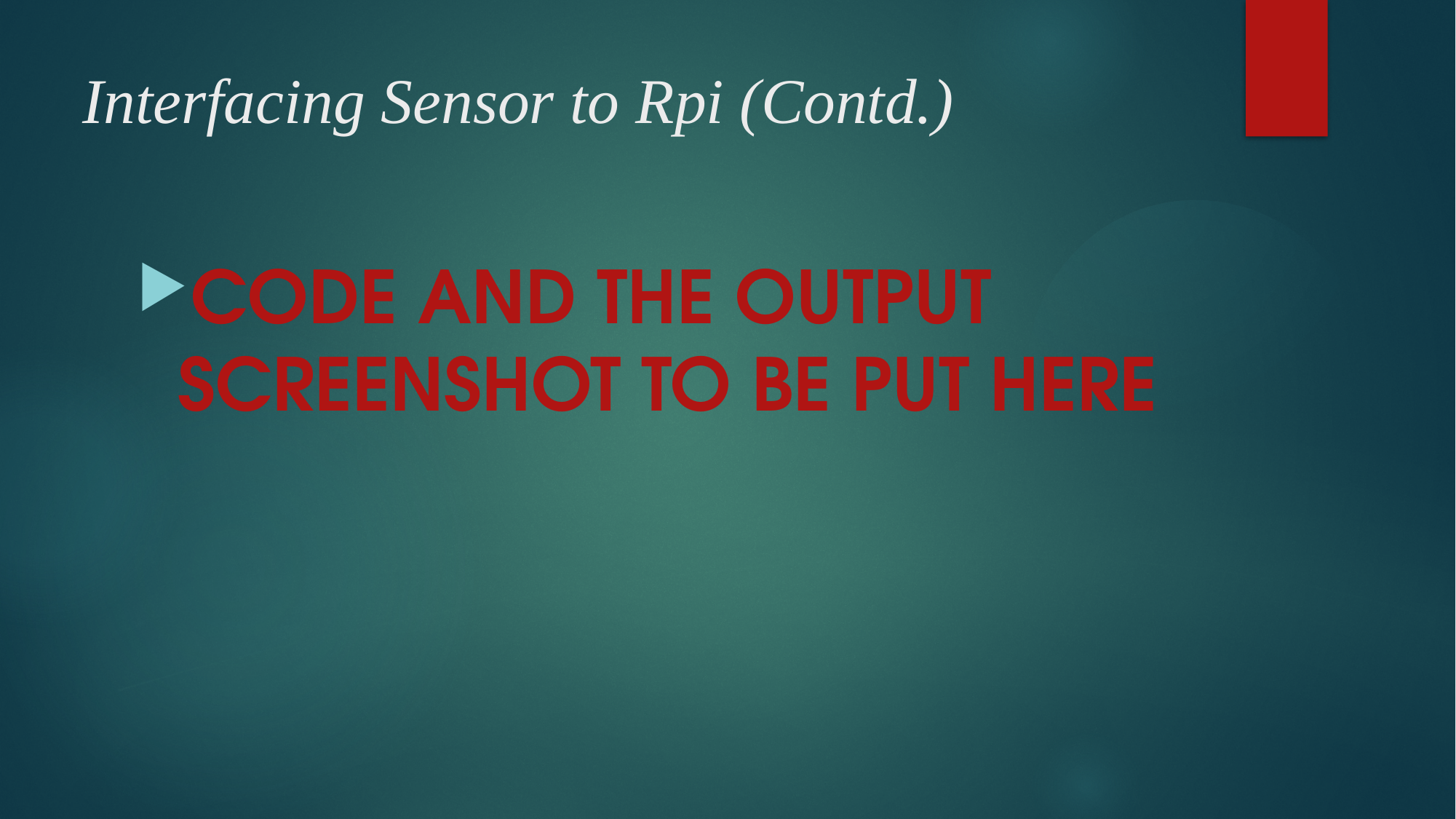

# Interfacing Sensor to Rpi (Contd.)
CODE AND THE OUTPUT SCREENSHOT TO BE PUT HERE